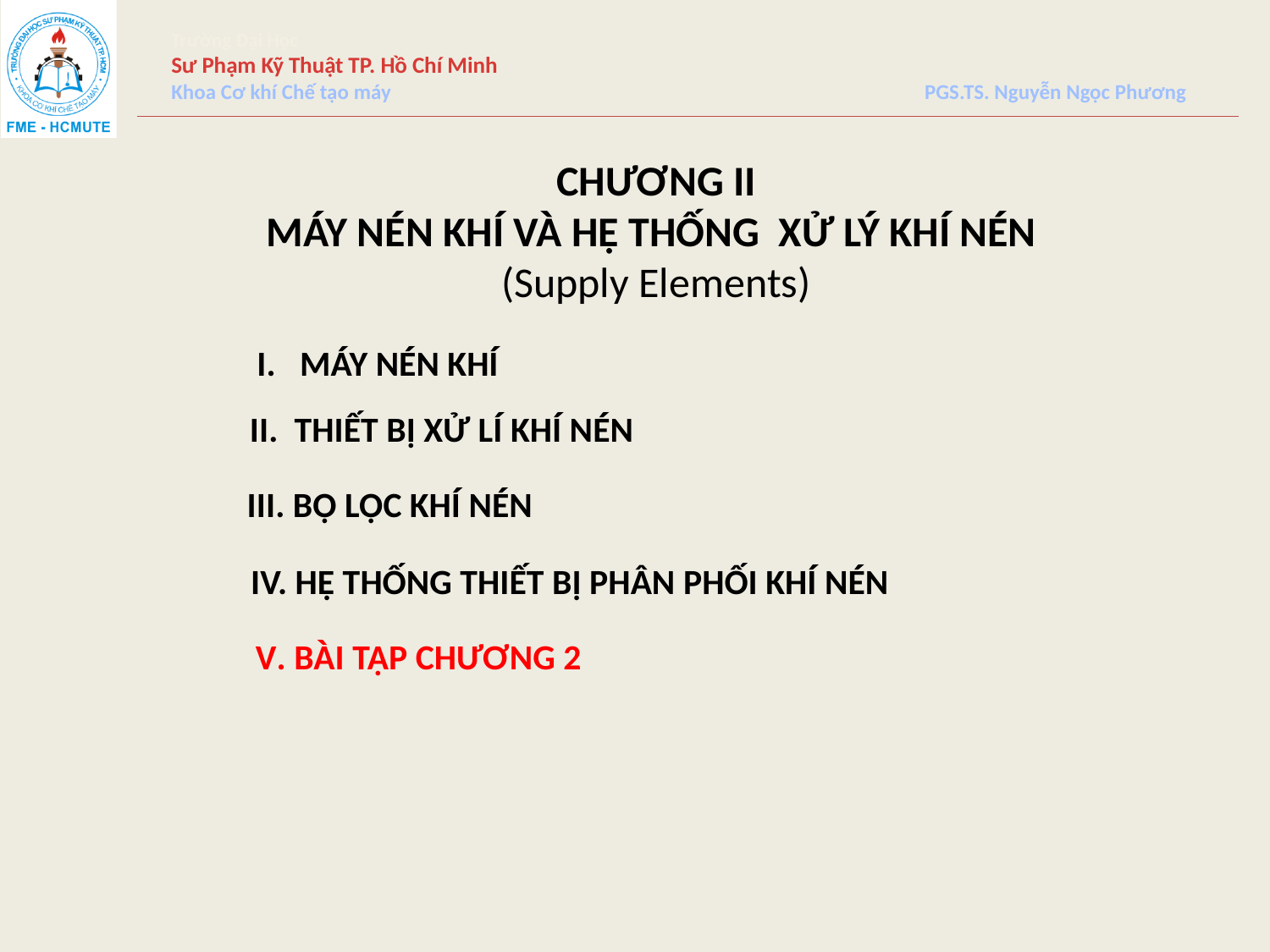

CHƯƠNG II
Máy nén khí và hệ thống  xử lý khí nén
(Supply Elements)
I.   Máy nén khí
II.  Thiết bị xử lí khí nén
III. Bộ lọc khí nén
IV. Hệ thống thiết bị phân phối khí nén
V. Bài tập chương 2